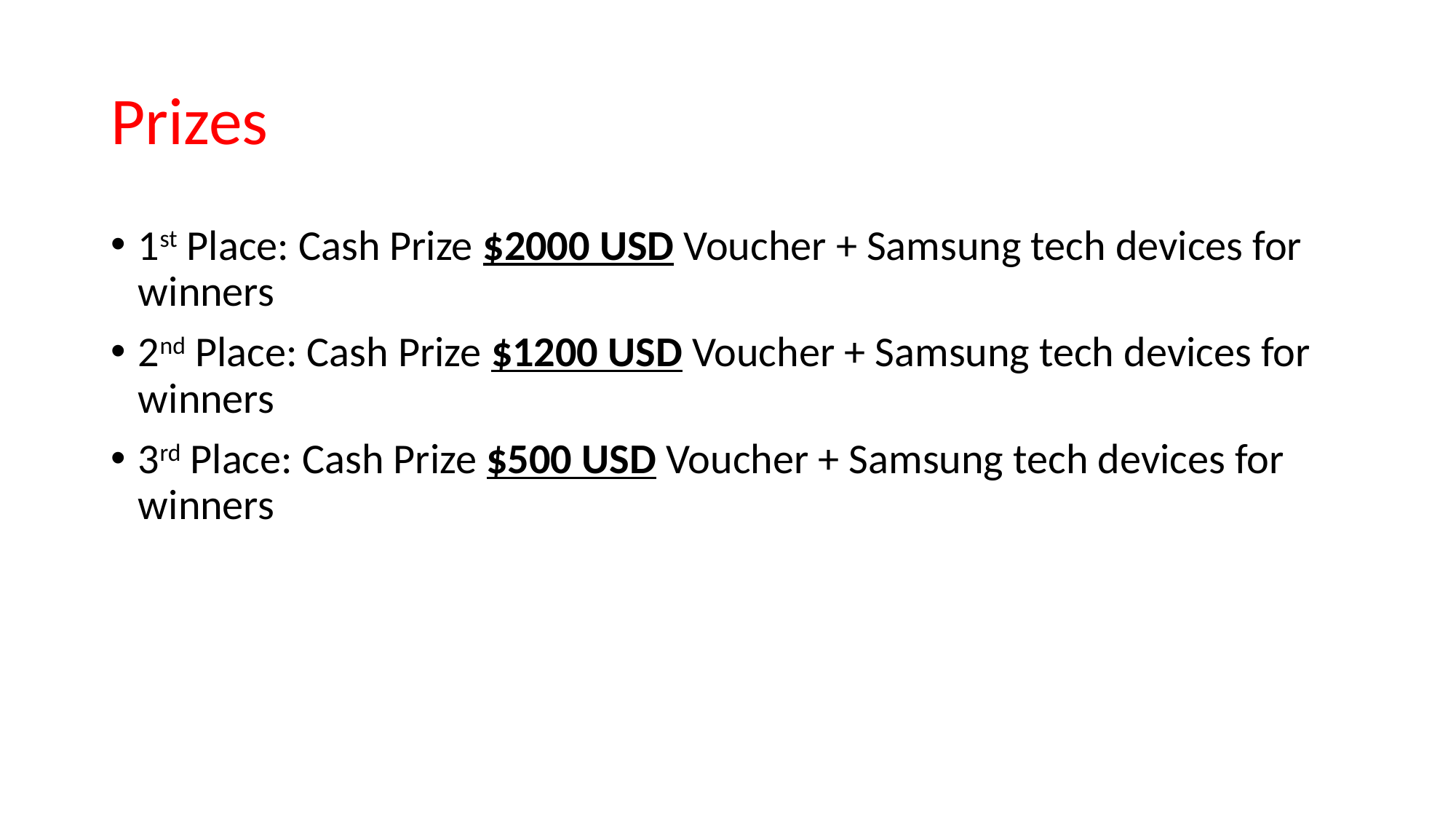

# Prizes
1st Place: Cash Prize $2000 USD Voucher + Samsung tech devices for winners
2nd Place: Cash Prize $1200 USD Voucher + Samsung tech devices for winners
3rd Place: Cash Prize $500 USD Voucher + Samsung tech devices for winners